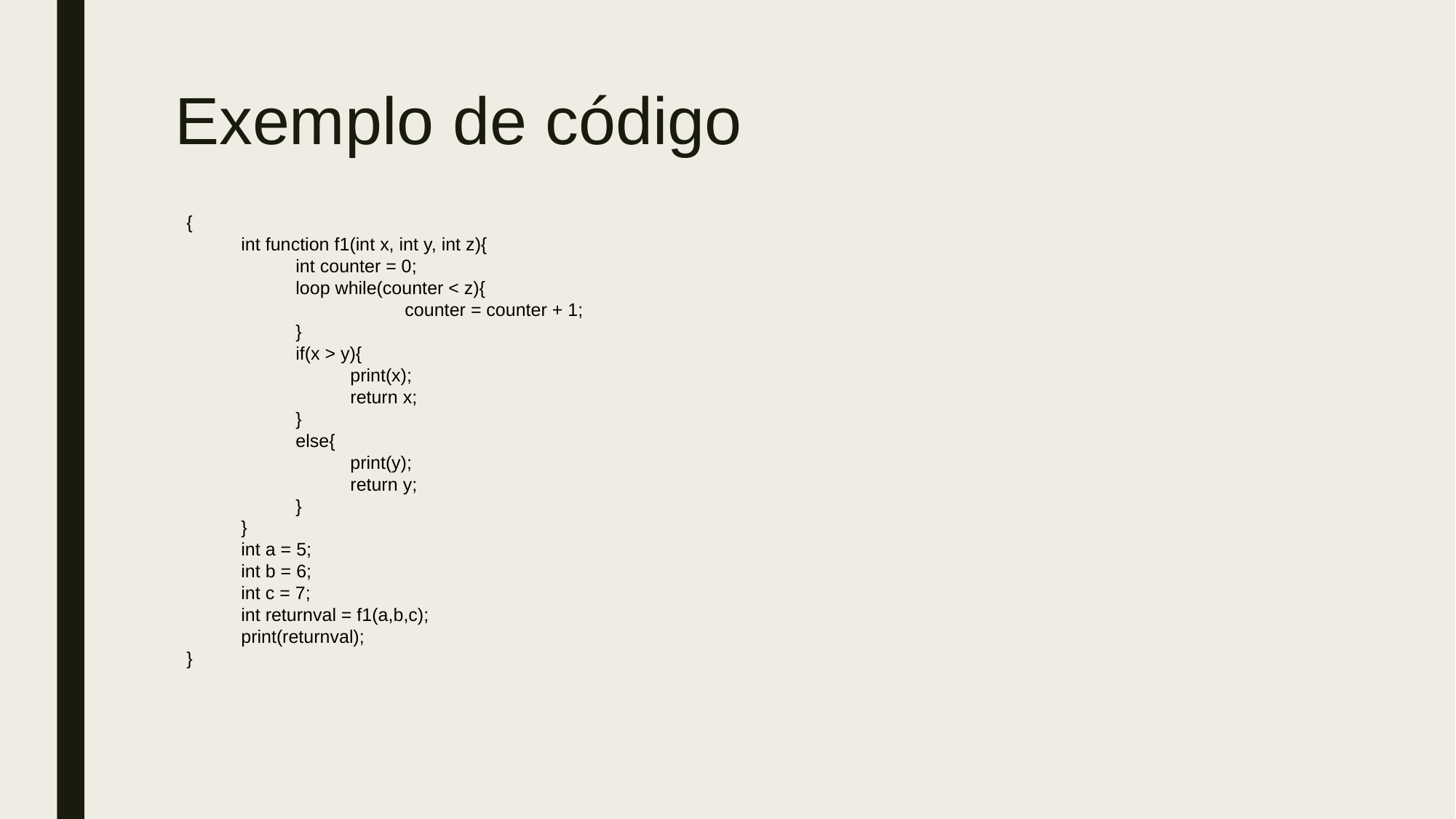

# Exemplo de código
{
int function f1(int x, int y, int z){
int counter = 0;
loop while(counter < z){
	counter = counter + 1;
}
if(x > y){
print(x);
return x;
}
else{
print(y);
return y;
}
}
int a = 5;
int b = 6;
int c = 7;
int returnval = f1(a,b,c);
print(returnval);
}